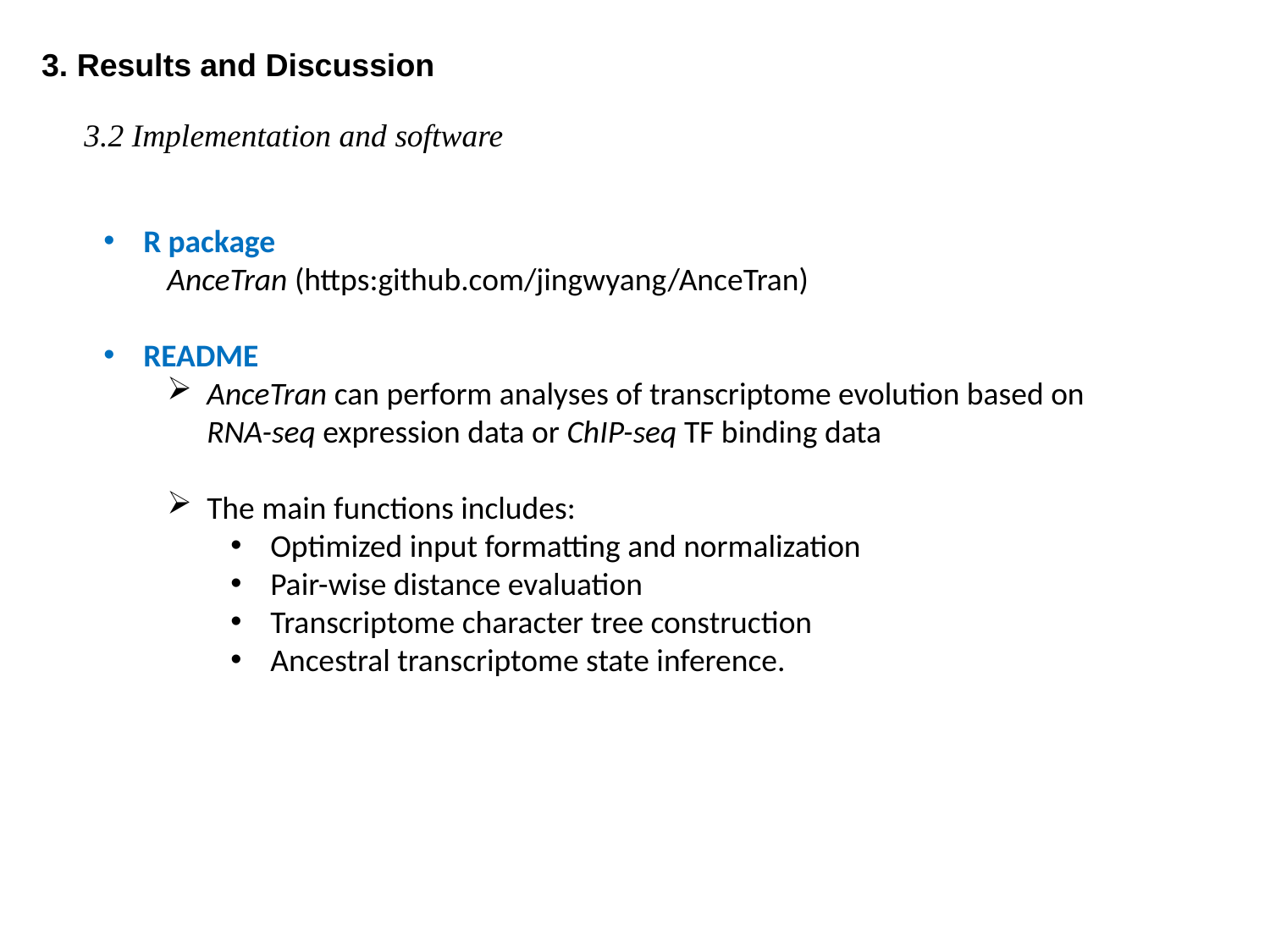

3. Results and Discussion
3.2 Implementation and software
R package
AnceTran (https:github.com/jingwyang/AnceTran)

README
AnceTran can perform analyses of transcriptome evolution based on RNA-seq expression data or ChIP-seq TF binding data

The main functions includes:
Optimized input formatting and normalization
Pair-wise distance evaluation
Transcriptome character tree construction
Ancestral transcriptome state inference.